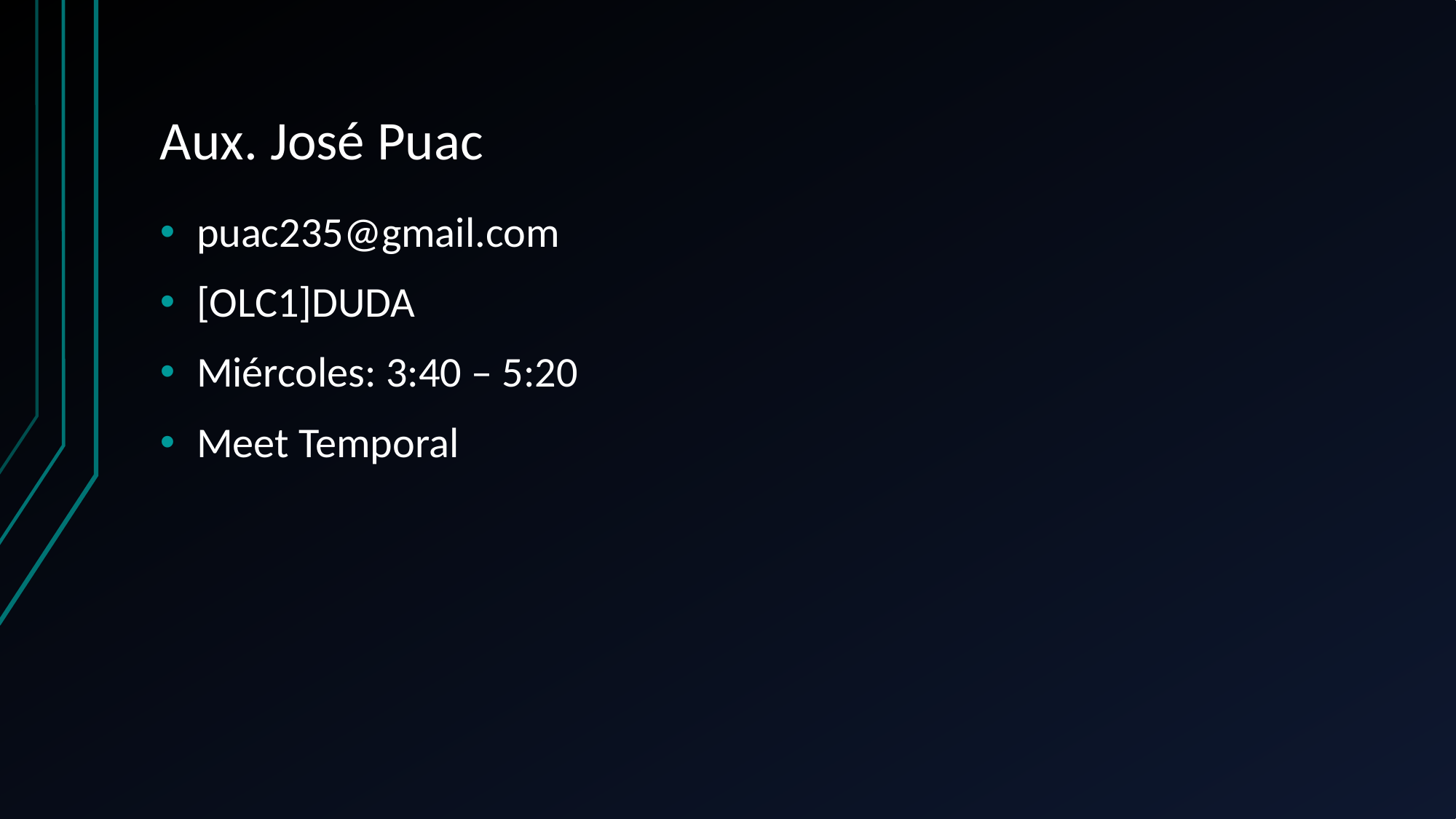

# Aux. José Puac
puac235@gmail.com
[OLC1]DUDA
Miércoles: 3:40 – 5:20
Meet Temporal